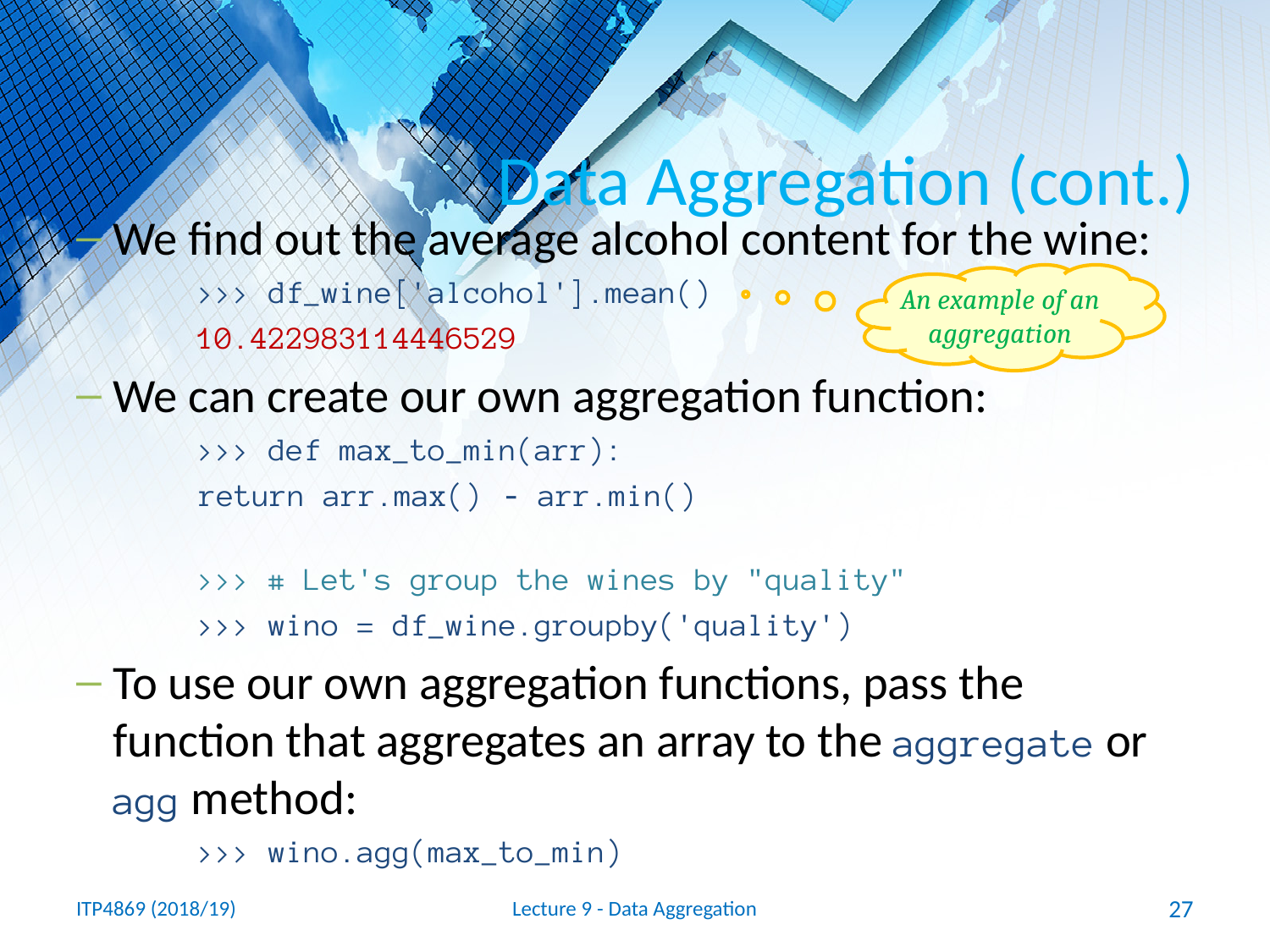

# Data Aggregation (cont.)
We find out the average alcohol content for the wine:
>>> df_wine['alcohol'].mean()
10.422983114446529
We can create our own aggregation function:
>>> def max_to_min(arr):
		return arr.max() ‐ arr.min()

>>> # Let's group the wines by "quality"
>>> wino = df_wine.groupby('quality')
To use our own aggregation functions, pass the function that aggregates an array to the aggregate or agg method:
>>> wino.agg(max_to_min)
An example of an aggregation
ITP4869 (2018/19)
Lecture 9 - Data Aggregation
27